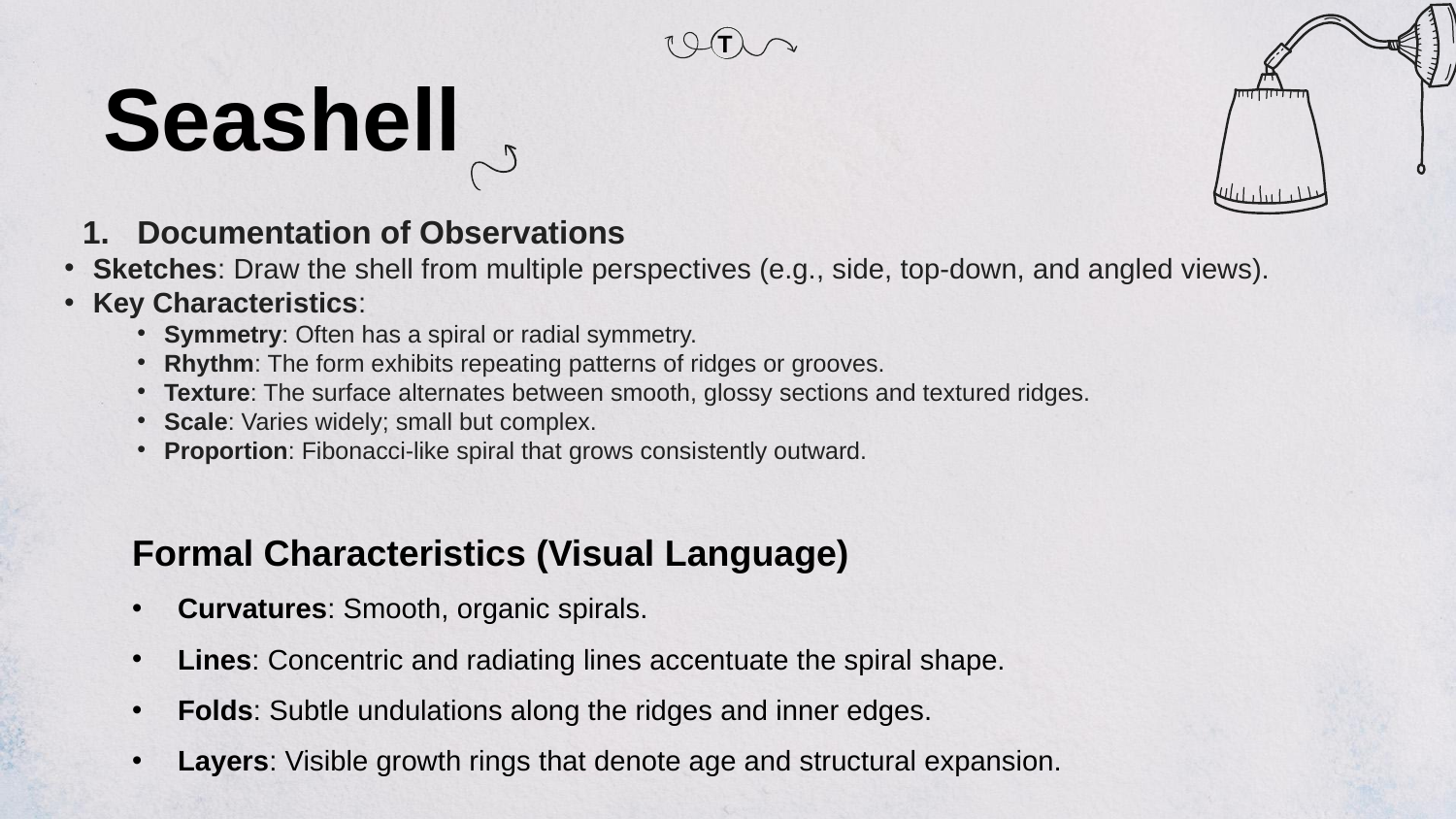

T

Seashell

Documentation of Observations
Sketches: Draw the shell from multiple perspectives (e.g., side, top-down, and angled views).
Key Characteristics:
Symmetry: Often has a spiral or radial symmetry.
Rhythm: The form exhibits repeating patterns of ridges or grooves.
Texture: The surface alternates between smooth, glossy sections and textured ridges.
Scale: Varies widely; small but complex.
Proportion: Fibonacci-like spiral that grows consistently outward.
Formal Characteristics (Visual Language)
Curvatures: Smooth, organic spirals.
Lines: Concentric and radiating lines accentuate the spiral shape.
Folds: Subtle undulations along the ridges and inner edges.
Layers: Visible growth rings that denote age and structural expansion.